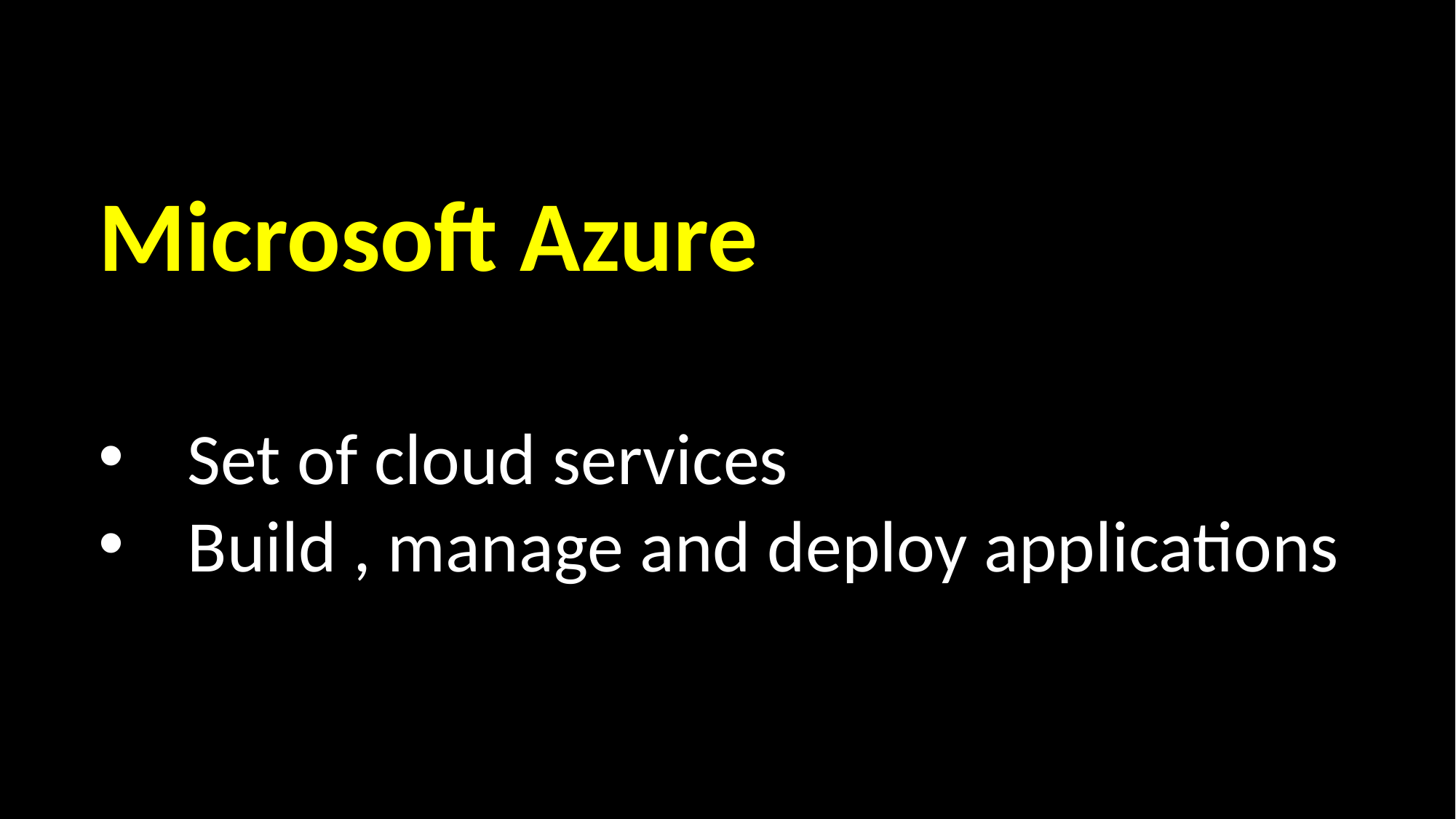

Microsoft Azure

Set of cloud services
Build , manage and deploy applications